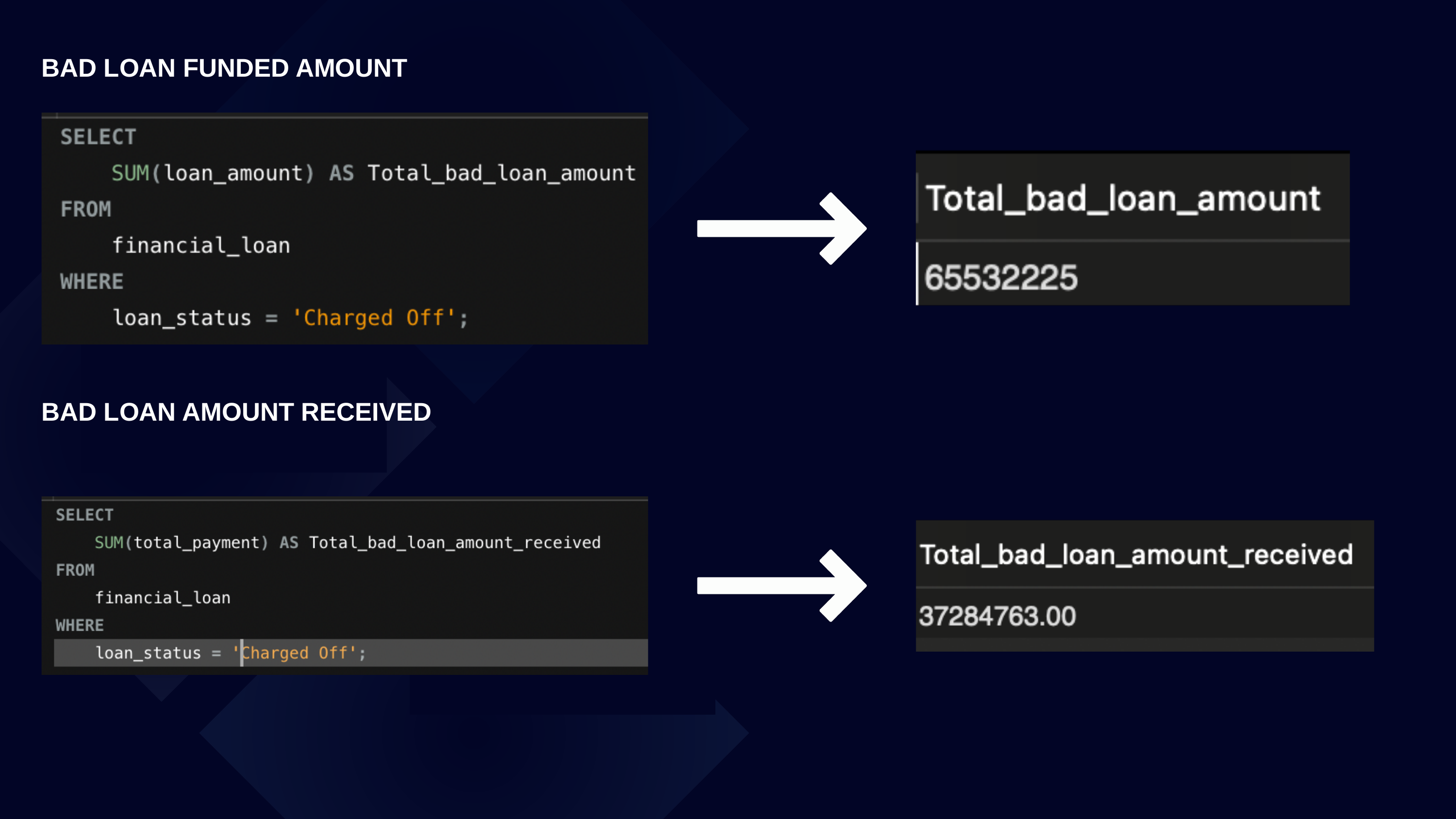

BAD LOAN FUNDED AMOUNT

BAD LOAN AMOUNT RECEIVED